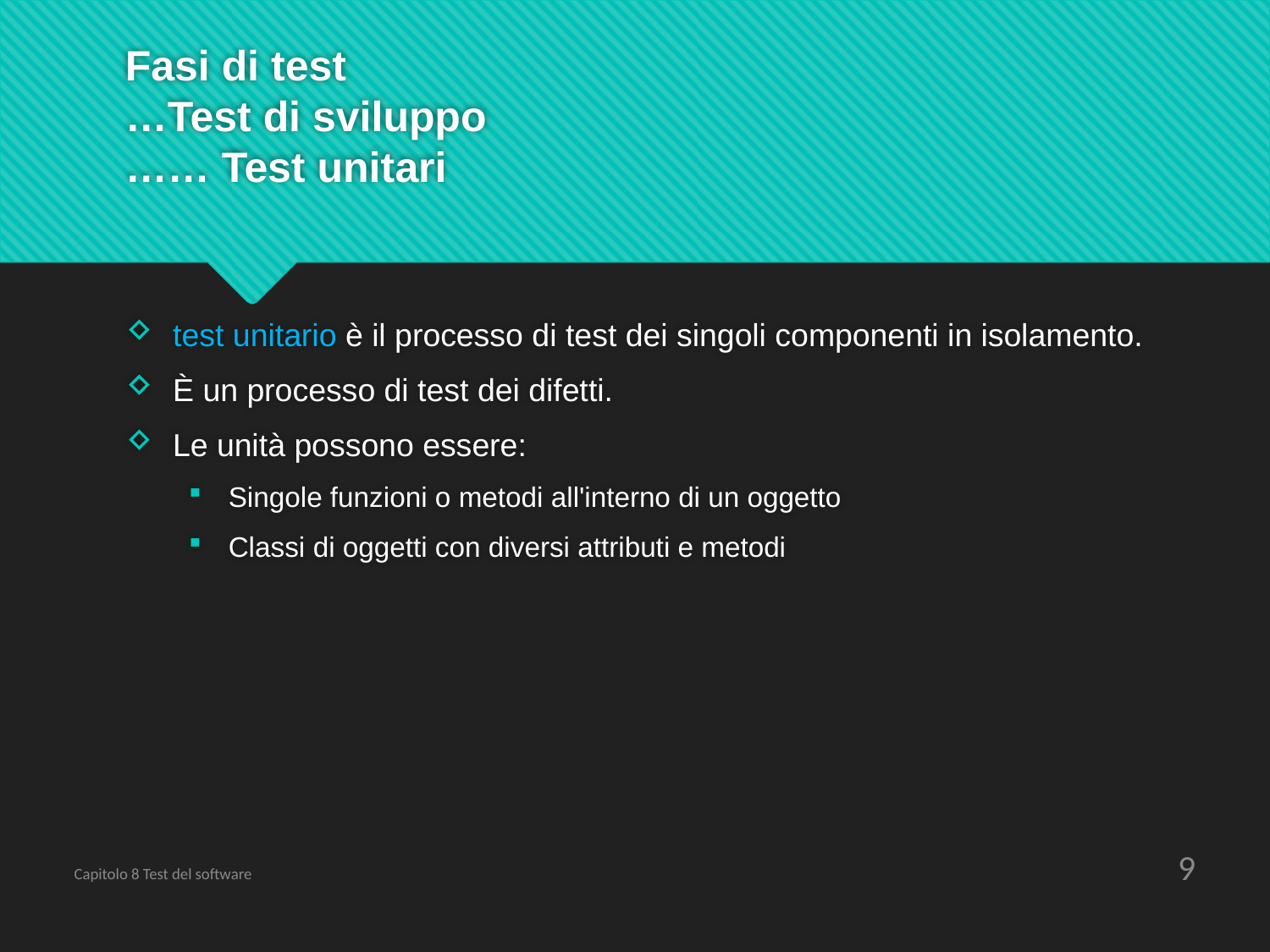

# Fasi di test …Test di sviluppo …… Test unitari
test unitario è il processo di test dei singoli componenti in isolamento.
È un processo di test dei difetti.
Le unità possono essere:
Singole funzioni o metodi all'interno di un oggetto
Classi di oggetti con diversi attributi e metodi
9
Capitolo 8 Test del software